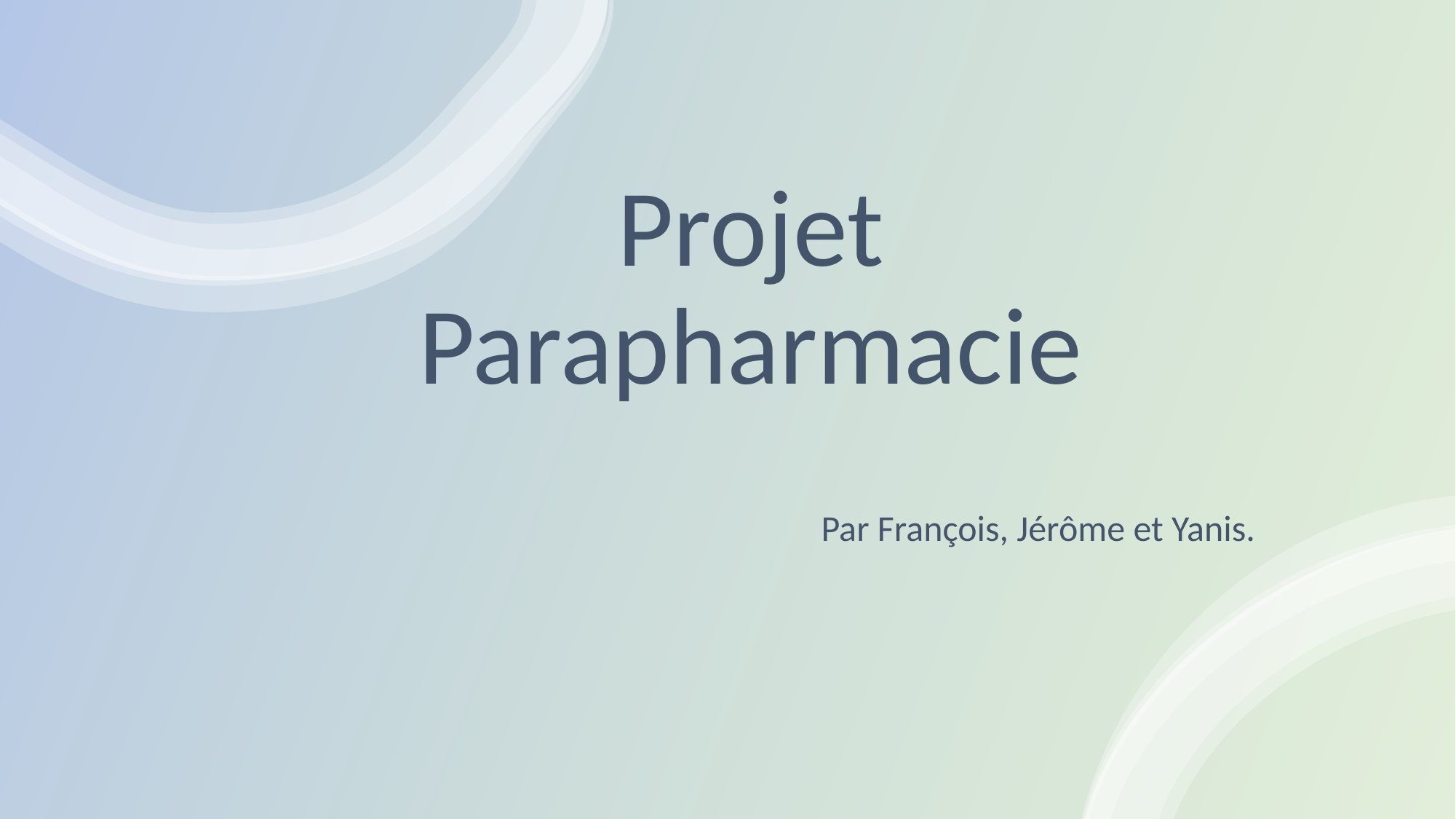

# Projet Parapharmacie

Par François, Jérôme et Yanis.